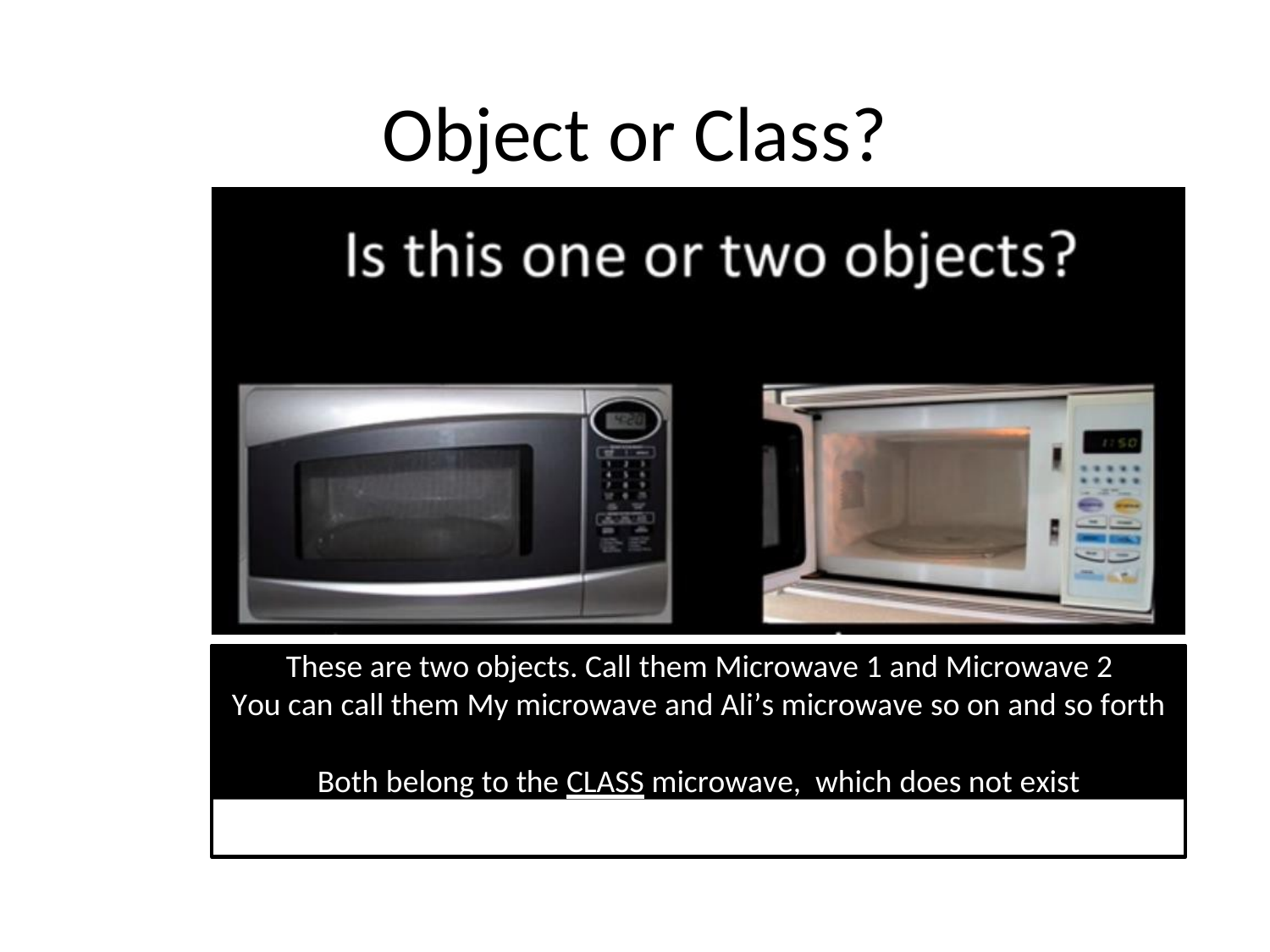

# Object or Class?

These are two objects. Call them Microwave 1 and Microwave 2
You can call them My microwave and Ali’s microwave so on and so forth

Both belong to the CLASS microwave,  which does not exist